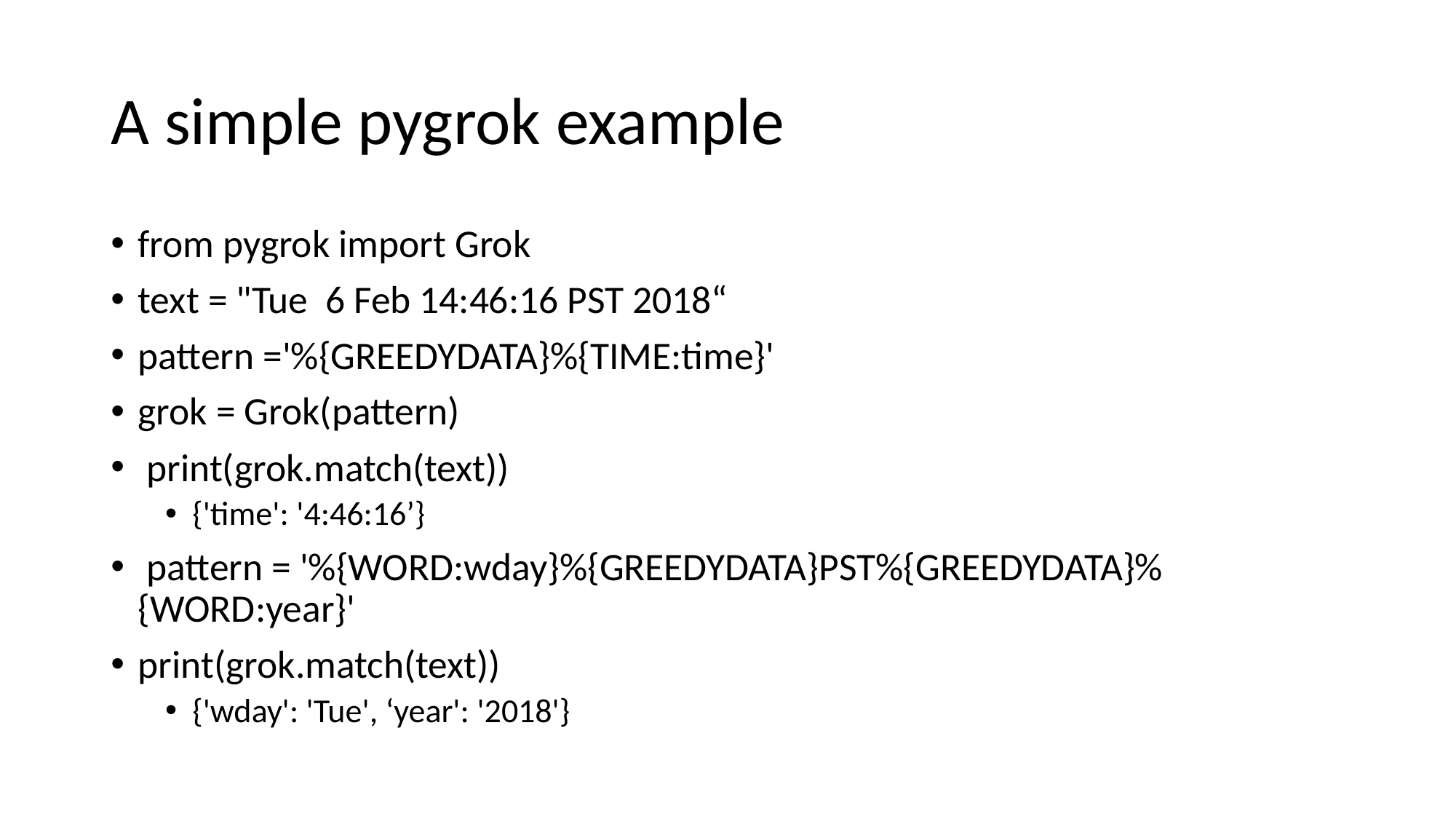

# A simple pygrok example
from pygrok import Grok
text = "Tue  6 Feb 14:46:16 PST 2018“
pattern ='%{GREEDYDATA}%{TIME:time}'
grok = Grok(pattern)
 print(grok.match(text))
{'time': '4:46:16’}
 pattern = '%{WORD:wday}%{GREEDYDATA}PST%{GREEDYDATA}%{WORD:year}'
print(grok.match(text))
{'wday': 'Tue', ‘year': '2018'}